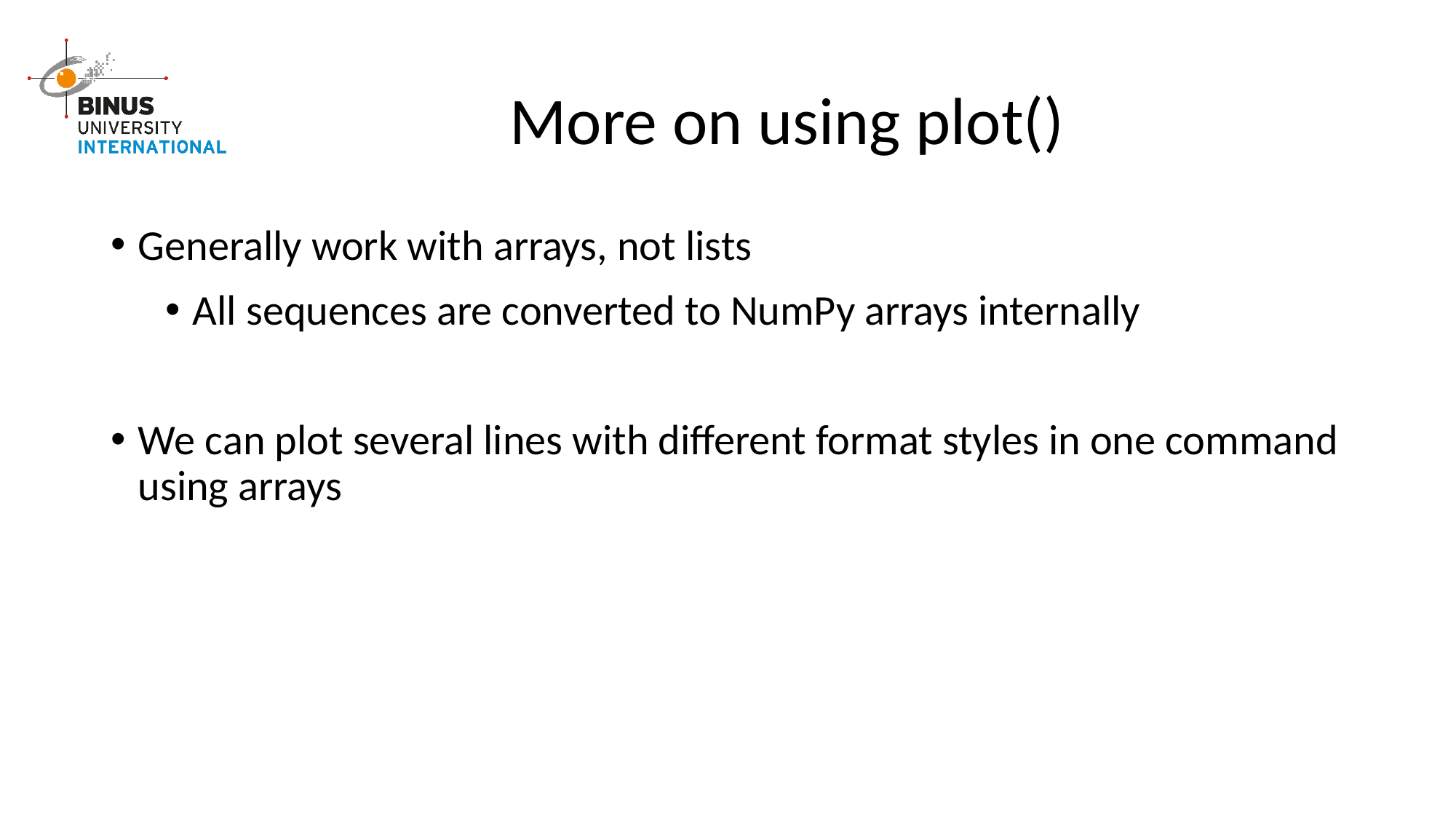

# More on using plot()
Generally work with arrays, not lists
All sequences are converted to NumPy arrays internally

We can plot several lines with different format styles in one command using arrays